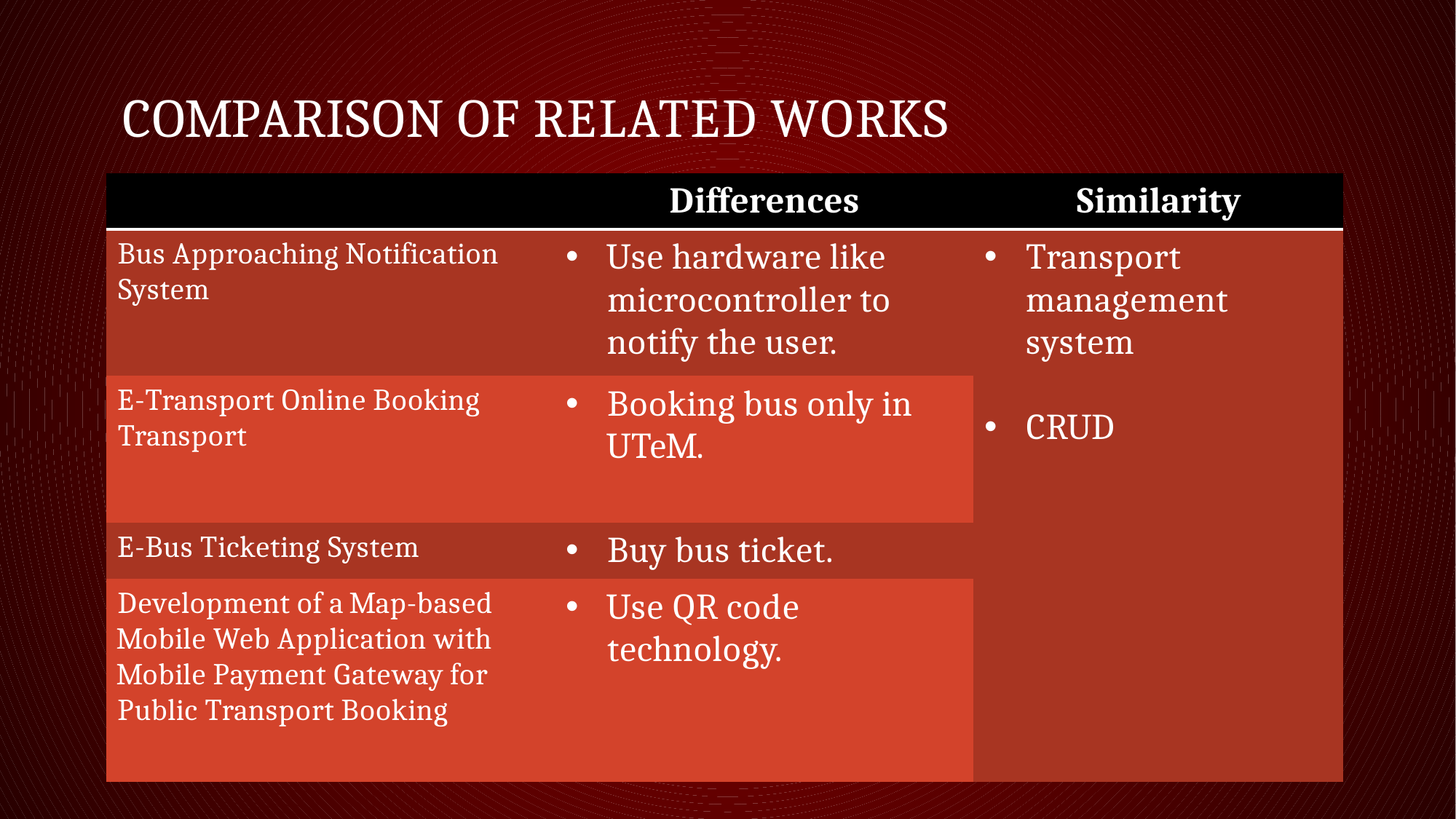

# Comparison of related works
|  | Differences | Similarity |
| --- | --- | --- |
| Bus Approaching Notification System | Use hardware like microcontroller to notify the user. | Transport management system CRUD |
| E-Transport Online Booking Transport | Booking bus only in UTeM. |  |
| E-Bus Ticketing System | Buy bus ticket. |  |
| Development of a Map-based Mobile Web Application with Mobile Payment Gateway for Public Transport Booking | Use QR code technology. |  |